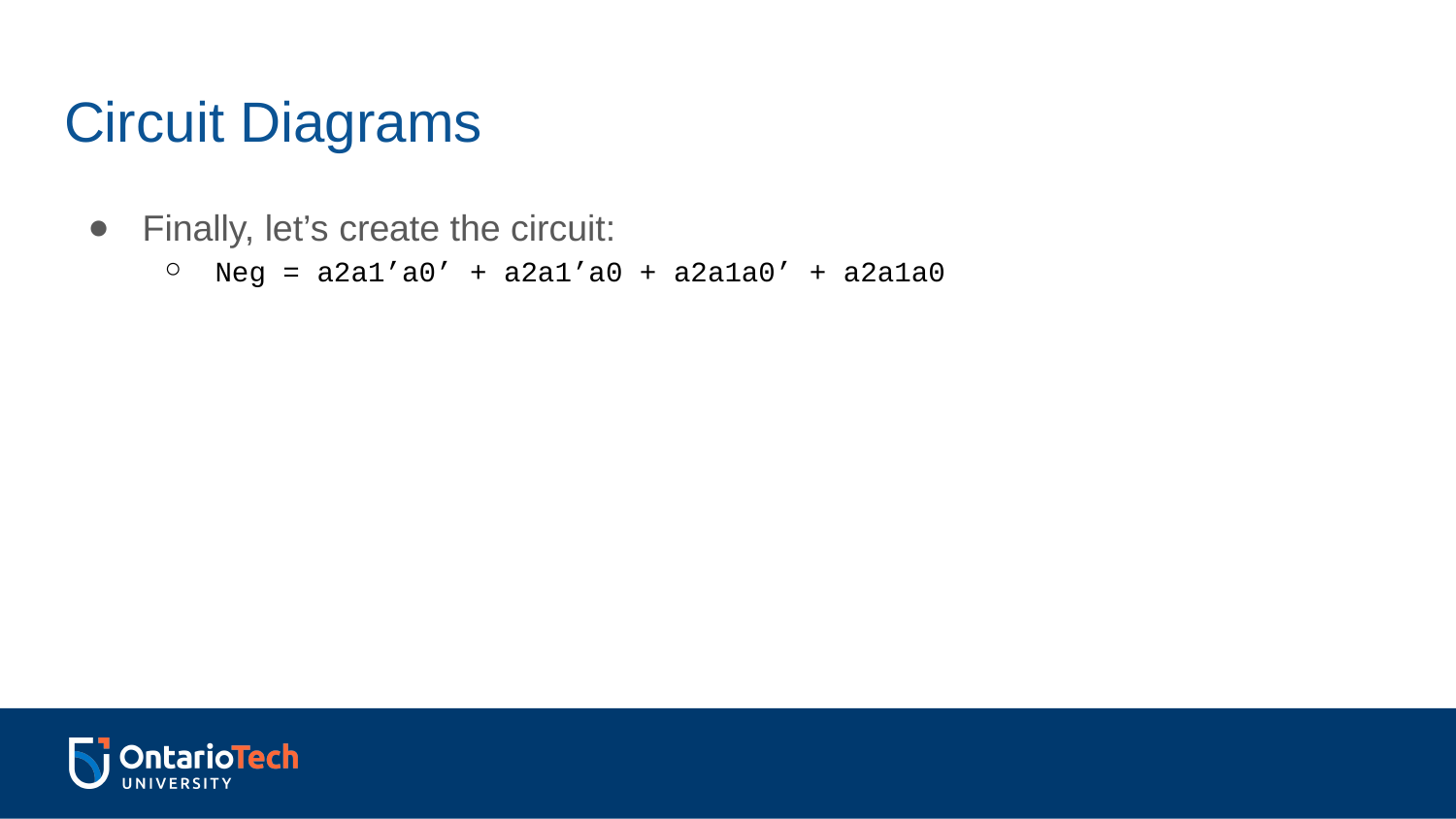

# Circuit Diagrams
Finally, let’s create the circuit:
Neg = a2a1’a0’ + a2a1’a0 + a2a1a0’ + a2a1a0